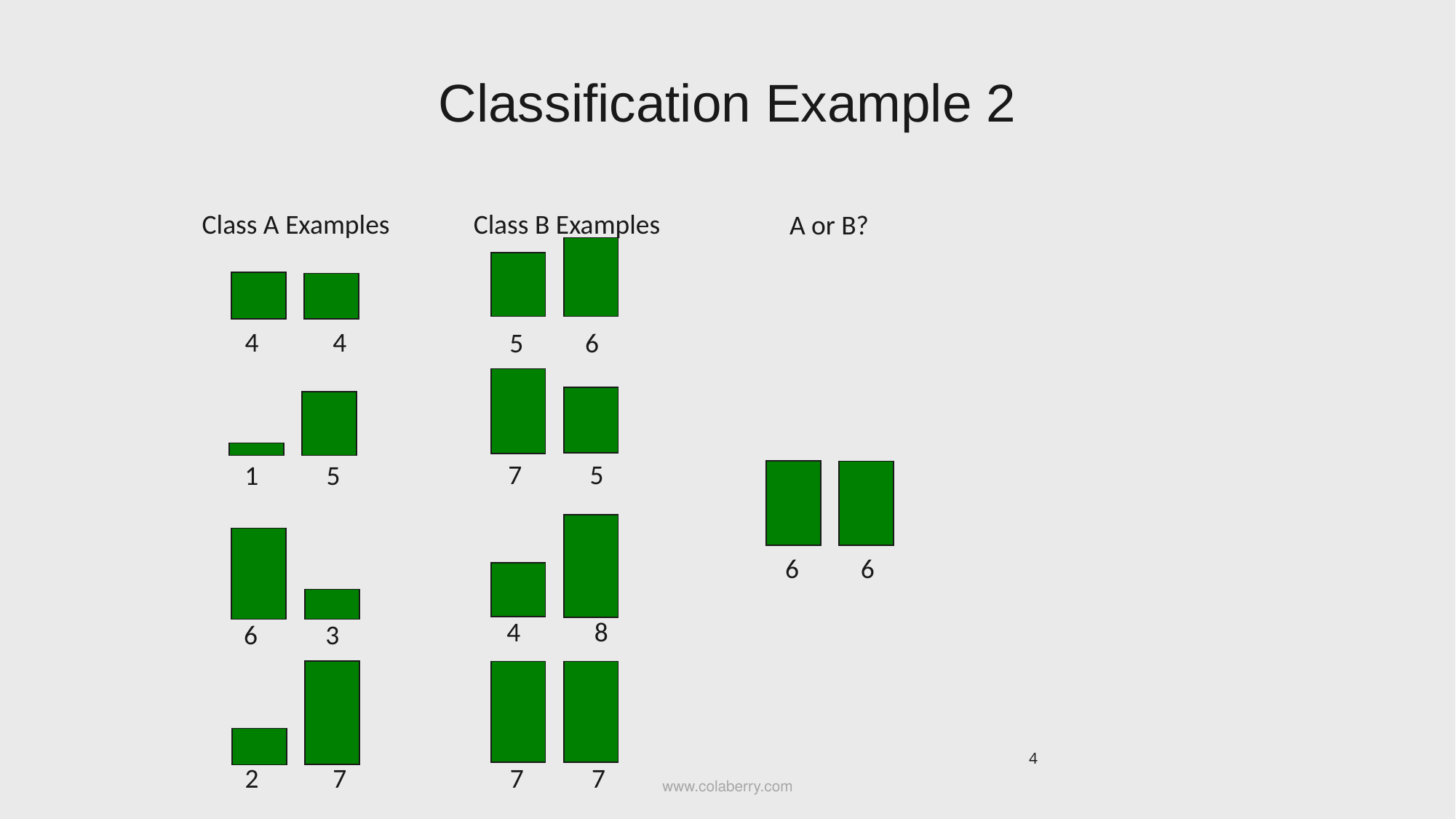

# Classification Example 2

Class A Examples
Class B Examples
A or B?

4            4
 5          6

 7           5
1           5

 6          6

 4            8
6           3

4
2            7
 7           7